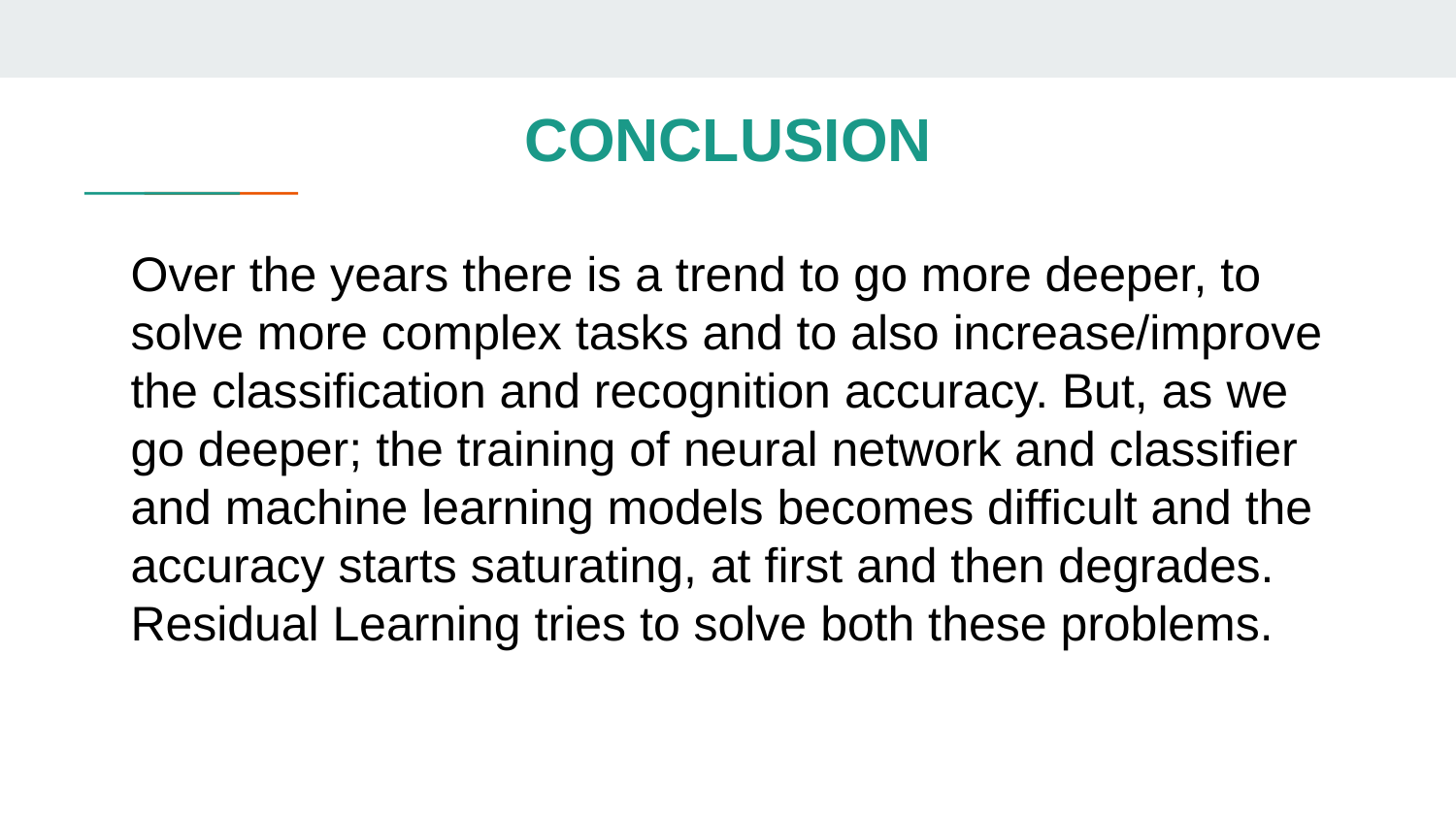

# CONCLUSION

Over the years there is a trend to go more deeper, to solve more complex tasks and to also increase/improve the classification and recognition accuracy. But, as we go deeper; the training of neural network and classifier and machine learning models becomes difficult and the accuracy starts saturating, at first and then degrades. Residual Learning tries to solve both these problems.